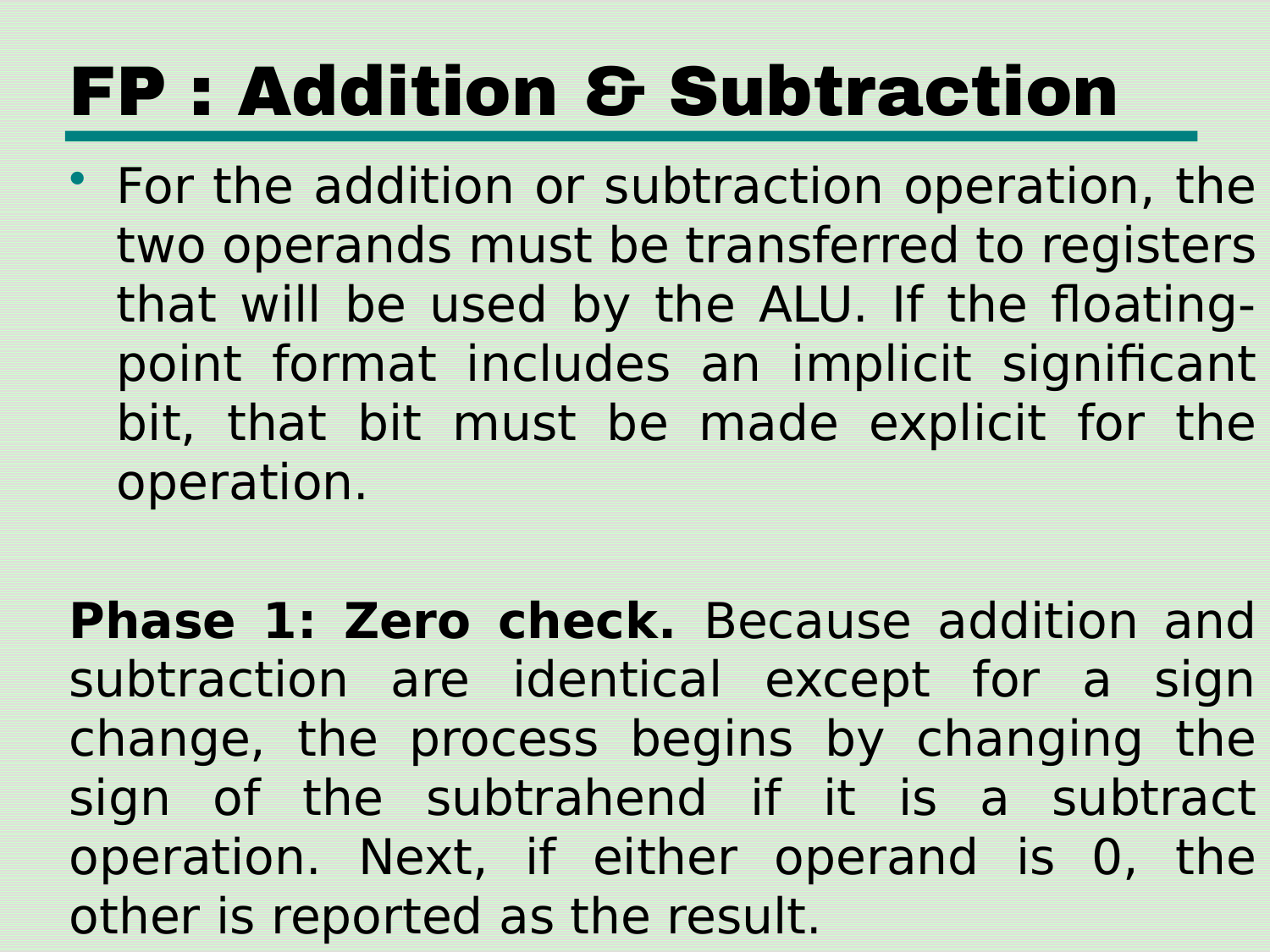

# FP : Addition & Subtraction
For the addition or subtraction operation, the two operands must be transferred to registers that will be used by the ALU. If the floating-point format includes an implicit significant bit, that bit must be made explicit for the operation.

Phase 1: Zero check. Because addition and subtraction are identical except for a sign change, the process begins by changing the sign of the subtrahend if it is a subtract operation. Next, if either operand is 0, the other is reported as the result.